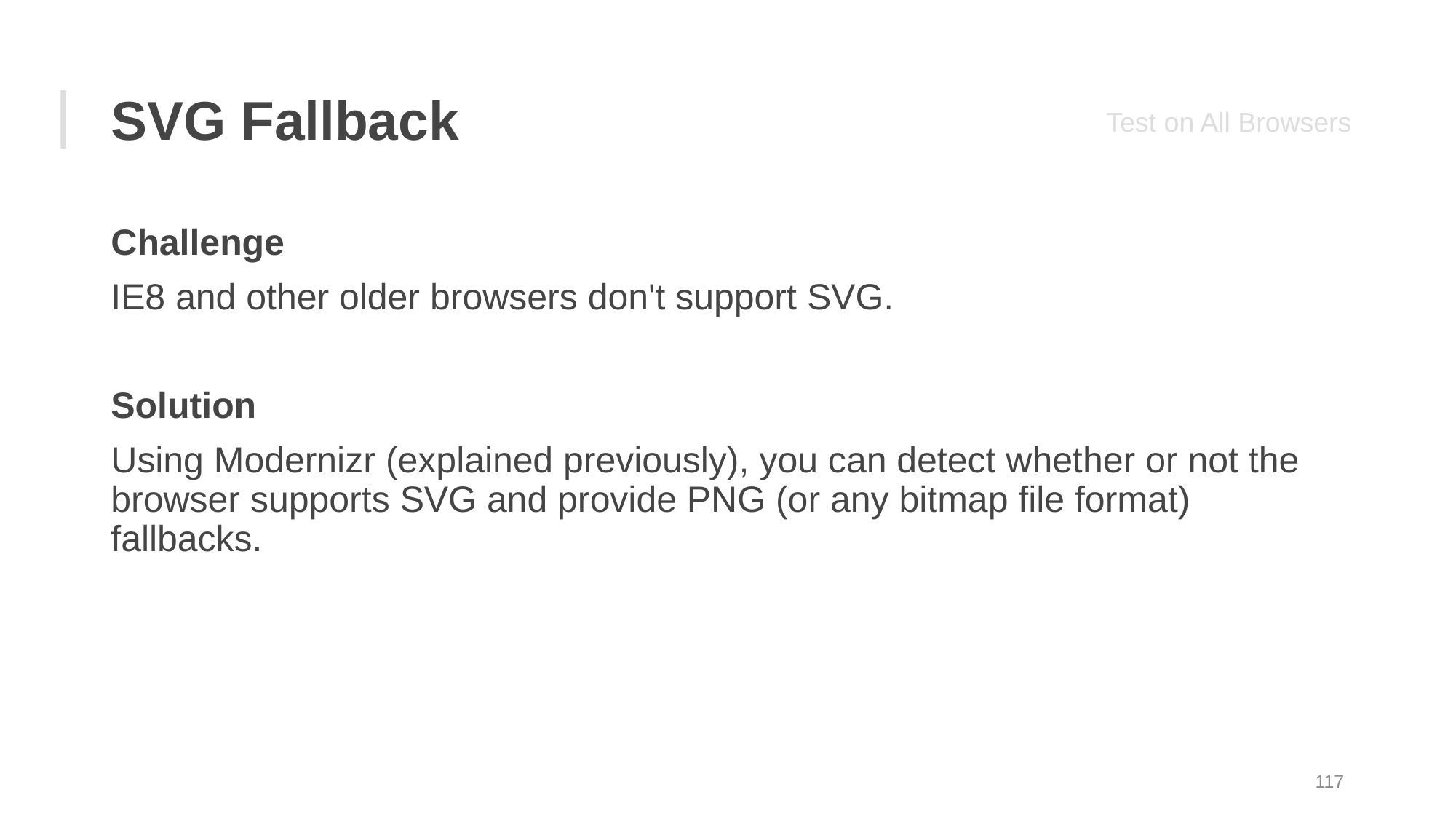

# SVG Fallback
Test on All Browsers
Challenge
IE8 and other older browsers don't support SVG.

Solution
Using Modernizr (explained previously), you can detect whether or not the browser supports SVG and provide PNG (or any bitmap file format) fallbacks.

117